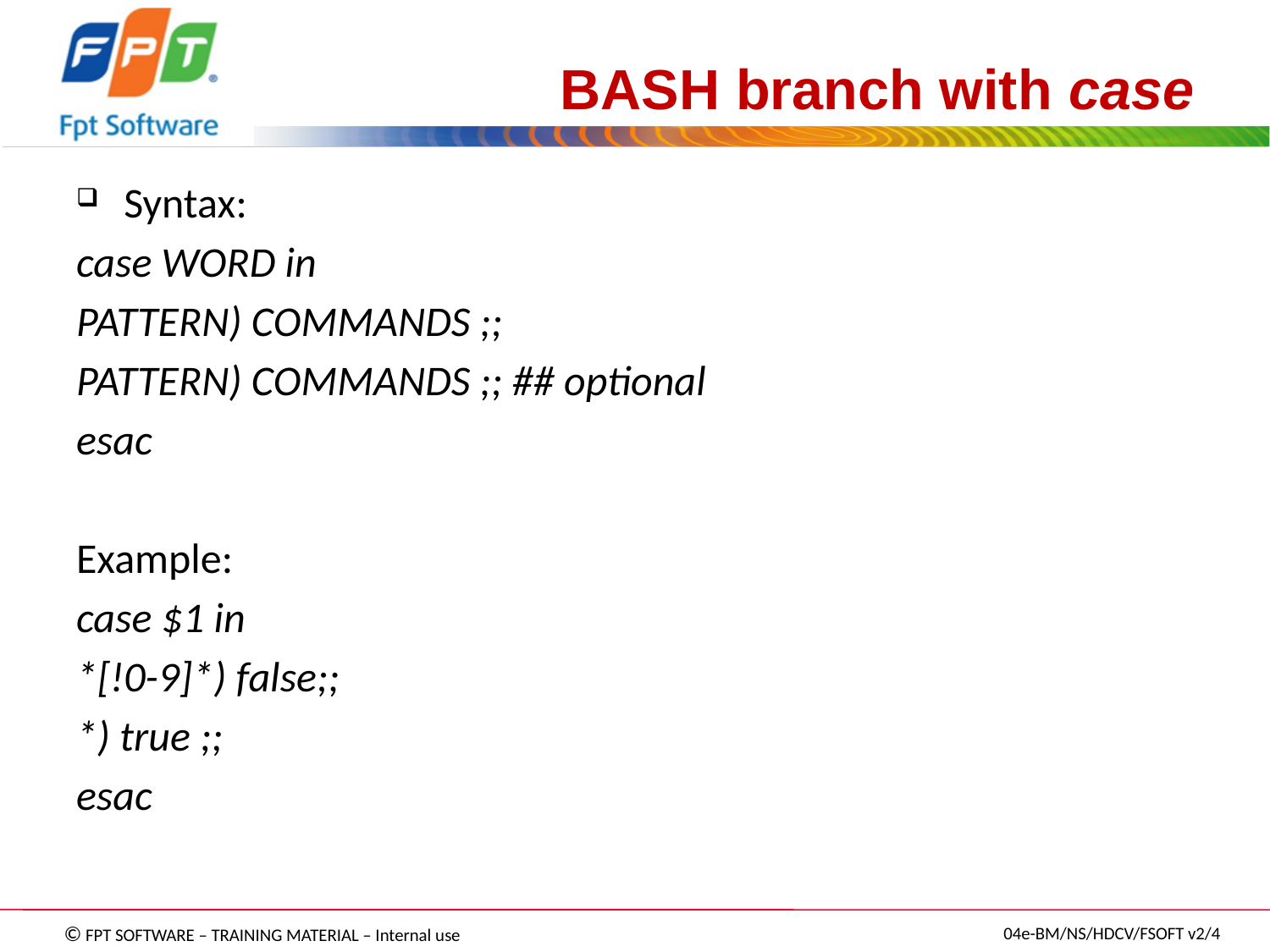

# BASH branch with case
Syntax:
case WORD in
PATTERN) COMMANDS ;;
PATTERN) COMMANDS ;; ## optional
esac

Example:
case $1 in
*[!0-9]*) false;;
*) true ;;
esac